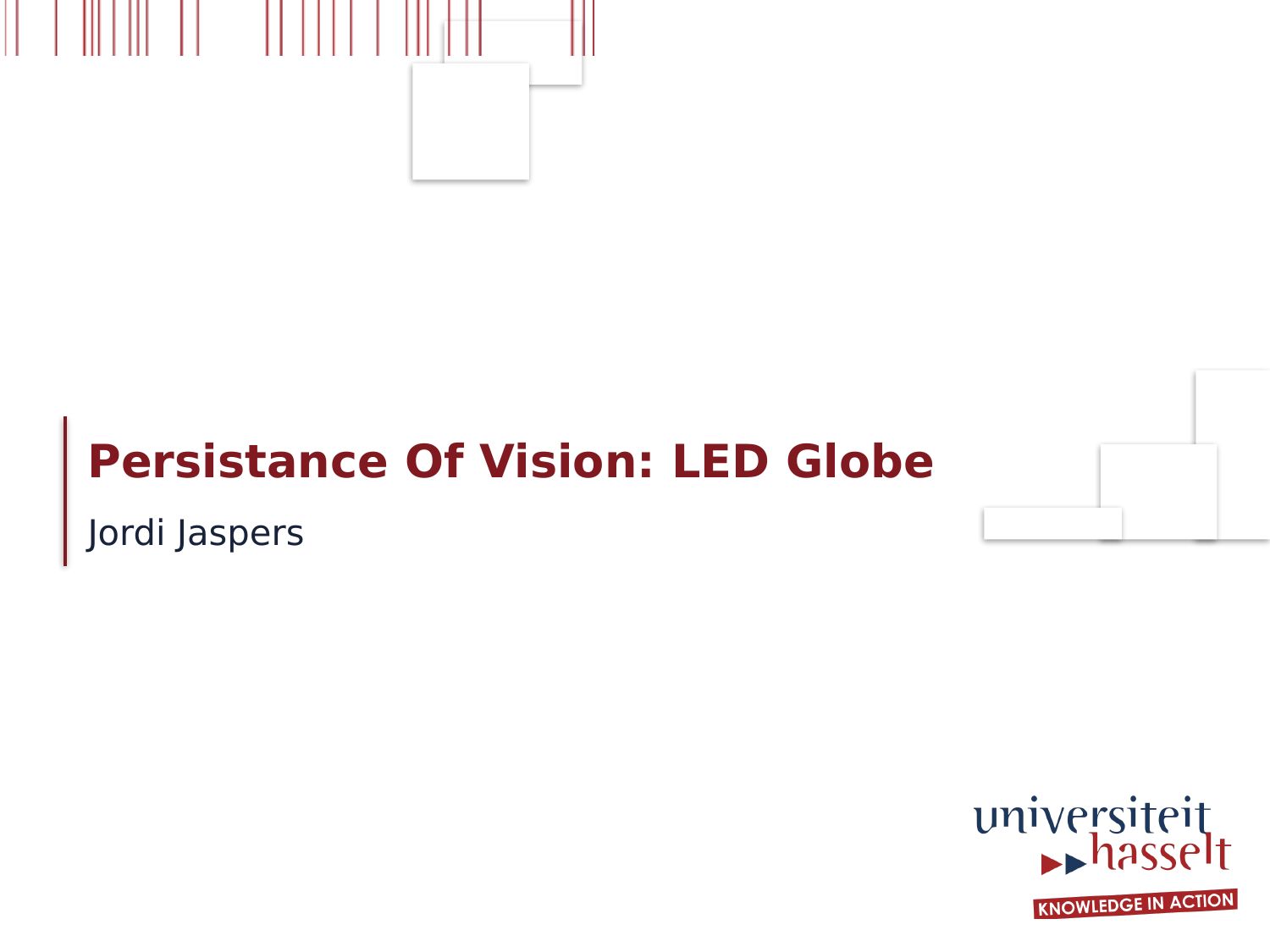

# Persistance Of Vision: LED Globe
Jordi Jaspers